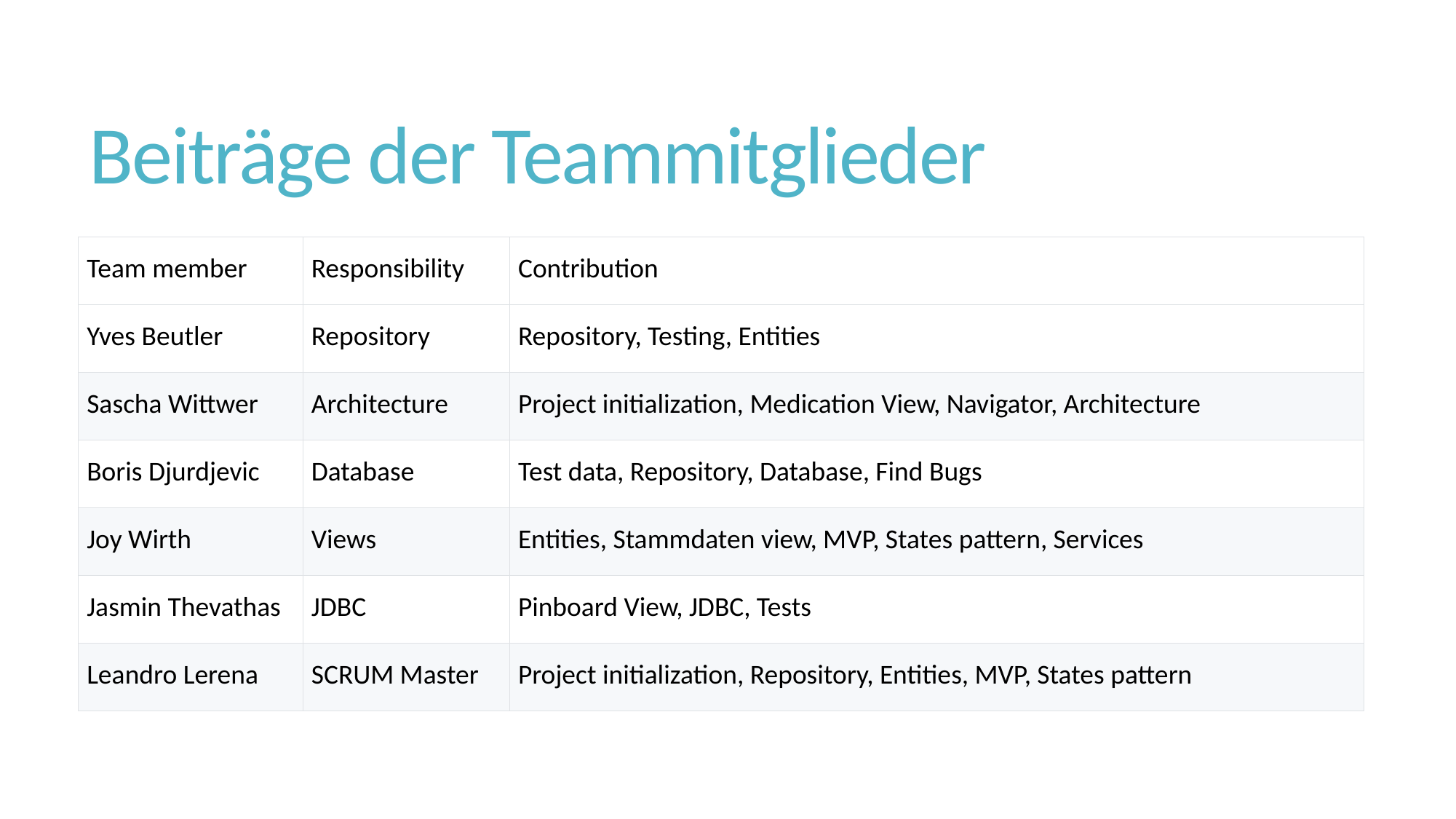

# Beiträge der Teammitglieder
| Team member | Responsibility | Contribution |
| --- | --- | --- |
| Yves Beutler | Repository | Repository, Testing, Entities |
| Sascha Wittwer | Architecture | Project initialization, Medication View, Navigator, Architecture |
| Boris Djurdjevic | Database | Test data, Repository, Database, Find Bugs |
| Joy Wirth | Views | Entities, Stammdaten view, MVP, States pattern, Services |
| Jasmin Thevathas | JDBC | Pinboard View, JDBC, Tests |
| Leandro Lerena | SCRUM Master | Project initialization, Repository, Entities, MVP, States pattern |